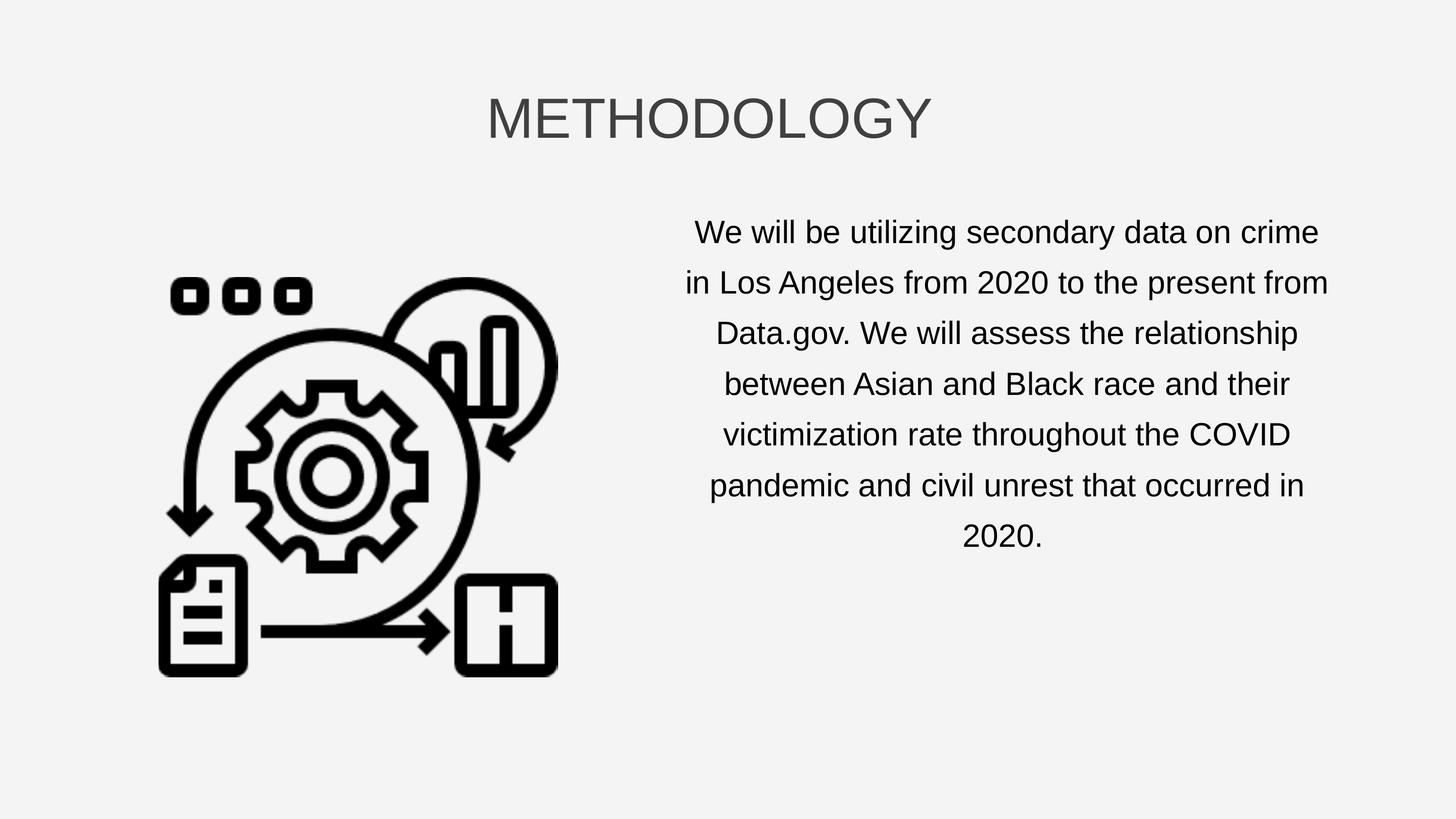

METHODOLOGY
We will be utilizing secondary data on crime in Los Angeles from 2020 to the present from Data.gov. We will assess the relationship between Asian and Black race and their victimization rate throughout the COVID pandemic and civil unrest that occurred in 2020.